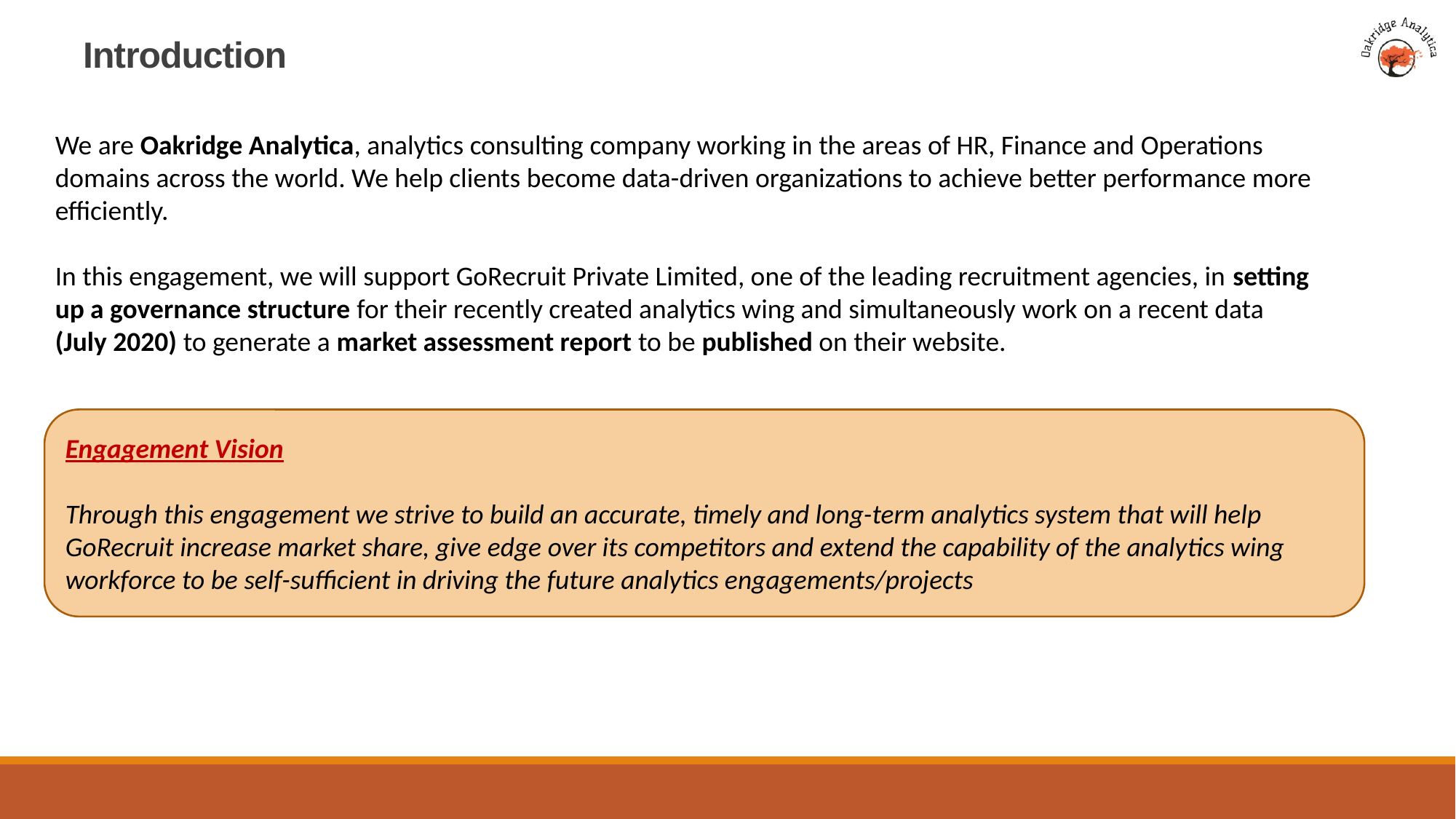

# Introduction
We are Oakridge Analytica, analytics consulting company working in the areas of HR, Finance and Operations domains across the world. We help clients become data-driven organizations to achieve better performance more efficiently.

In this engagement, we will support GoRecruit Private Limited, one of the leading recruitment agencies, in setting up a governance structure for their recently created analytics wing and simultaneously work on a recent data   (July 2020) to generate a market assessment report to be published on their website.

Engagement Vision

Through this engagement we strive to build an accurate, timely and long-term analytics system that will help GoRecruit increase market share, give edge over its competitors and extend the capability of the analytics wing workforce to be self-sufficient in driving the future analytics engagements/projects